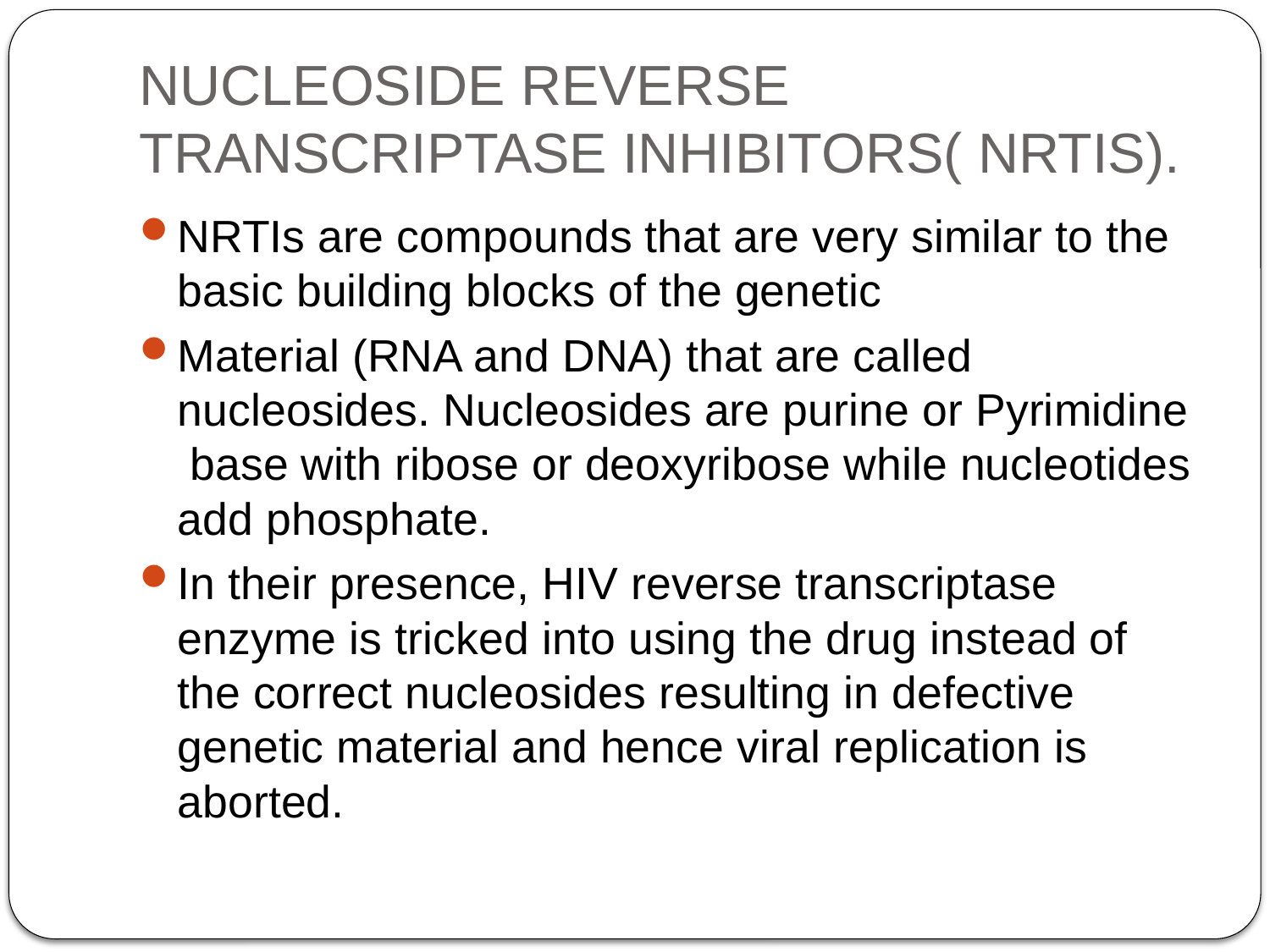

# NUCLEOSIDE REVERSE TRANSCRIPTASE INHIBITORS( NRTIS).
NRTIs are compounds that are very similar to the basic building blocks of the genetic
Material (RNA and DNA) that are called nucleosides. Nucleosides are purine or Pyrimidine  base with ribose or deoxyribose while nucleotides add phosphate.
In their presence, HIV reverse transcriptase enzyme is tricked into using the drug instead of the correct nucleosides resulting in defective genetic material and hence viral replication is aborted.